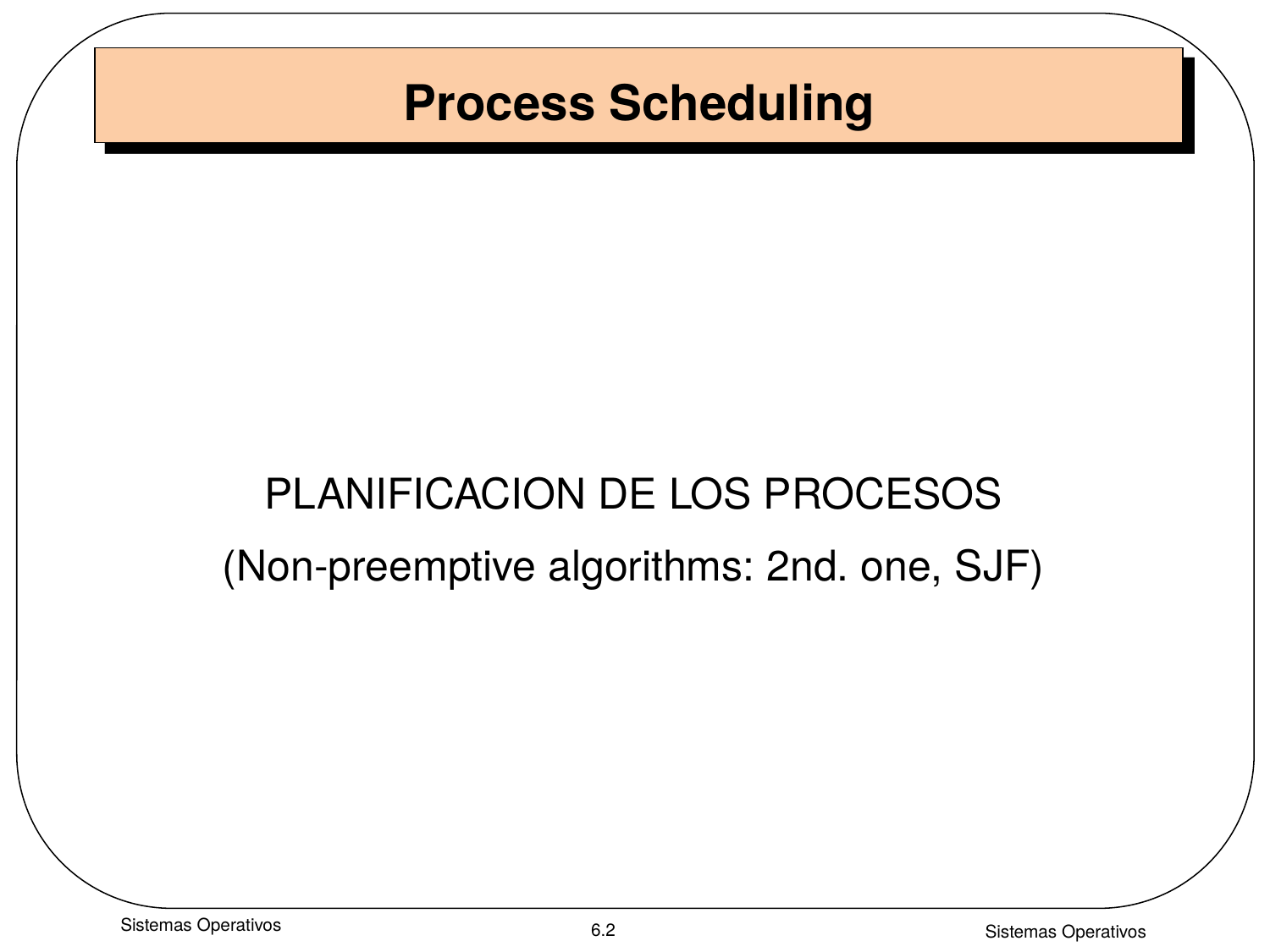

# Process Scheduling

PLANIFICACION DE LOS PROCESOS
(Non-preemptive algorithms: 2nd. one, SJF)
Sistemas Operativos